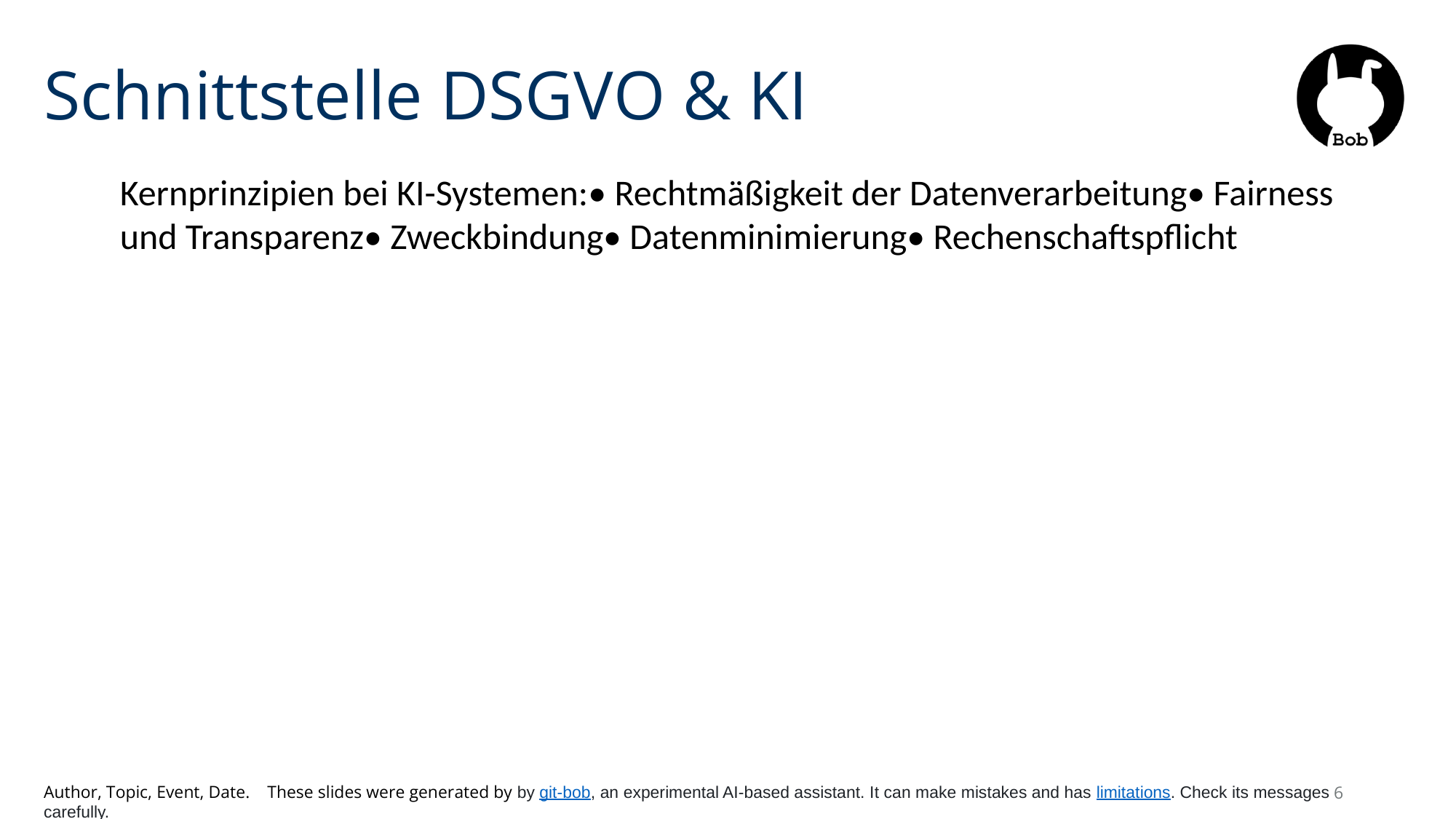

# Schnittstelle DSGVO & KI
Kernprinzipien bei KI-Systemen:• Rechtmäßigkeit der Datenverarbeitung• Fairness und Transparenz• Zweckbindung• Datenminimierung• Rechenschaftspflicht